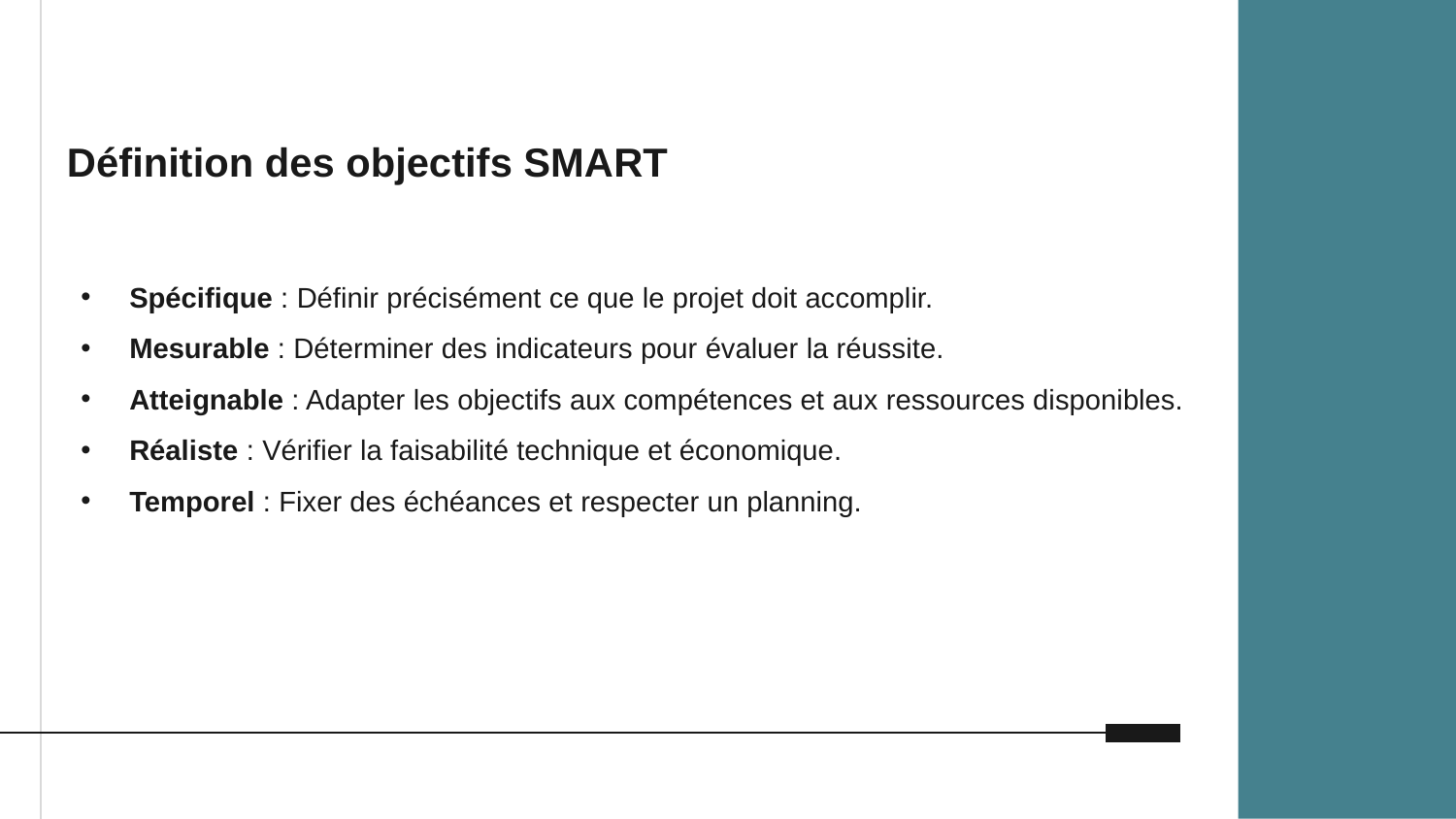

Définition des objectifs SMART

Spécifique : Définir précisément ce que le projet doit accomplir.
Mesurable : Déterminer des indicateurs pour évaluer la réussite.
Atteignable : Adapter les objectifs aux compétences et aux ressources disponibles.
Réaliste : Vérifier la faisabilité technique et économique.
Temporel : Fixer des échéances et respecter un planning.